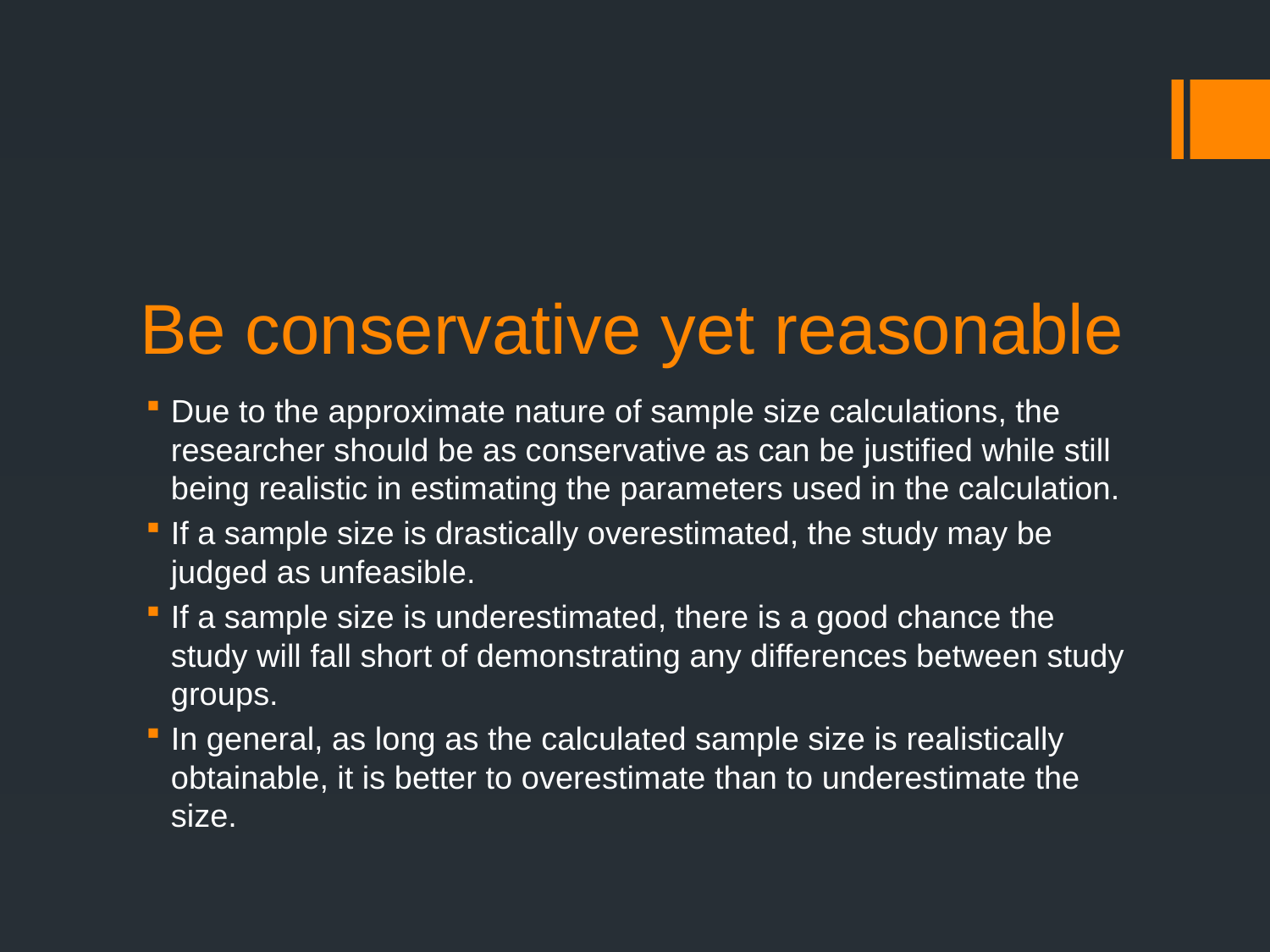

# Be conservative yet reasonable
Due to the approximate nature of sample size calculations, the researcher should be as conservative as can be justified while still being realistic in estimating the parameters used in the calculation.
If a sample size is drastically overestimated, the study may be judged as unfeasible.
If a sample size is underestimated, there is a good chance the study will fall short of demonstrating any differences between study groups.
In general, as long as the calculated sample size is realistically obtainable, it is better to overestimate than to underestimate the size.